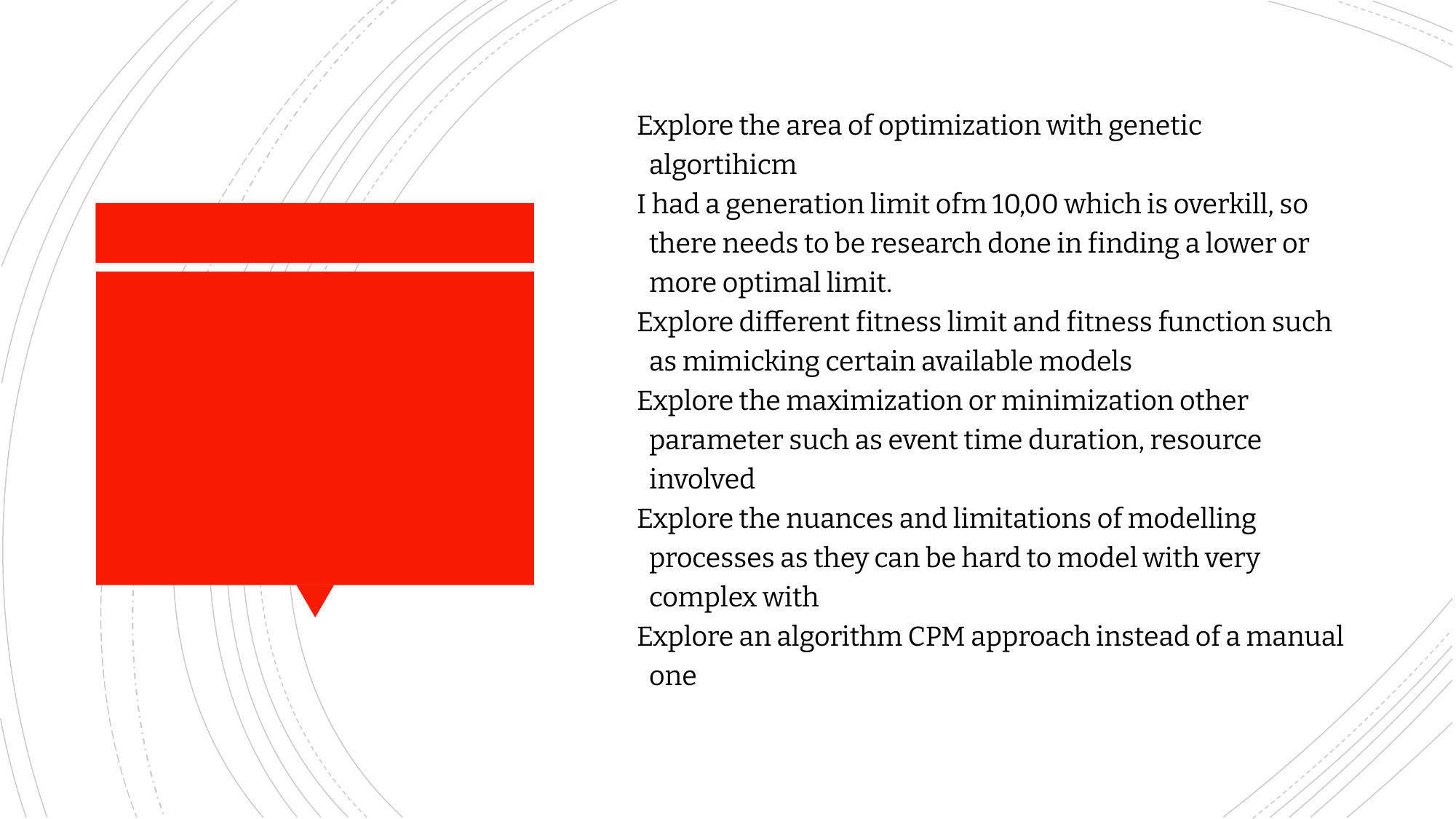

Explore the area of optimization with genetic algortihicm
I had a generation limit ofm 10,00 which is overkill, so there needs to be research done in finding a lower or more optimal limit.
Explore different fitness limit and fitness function such as mimicking certain available models
Explore the maximization or minimization other parameter such as event time duration, resource involved
Explore the nuances and limitations of modelling processes as they can be hard to model with very complex with
Explore an algorithm CPM approach instead of a manual one

#